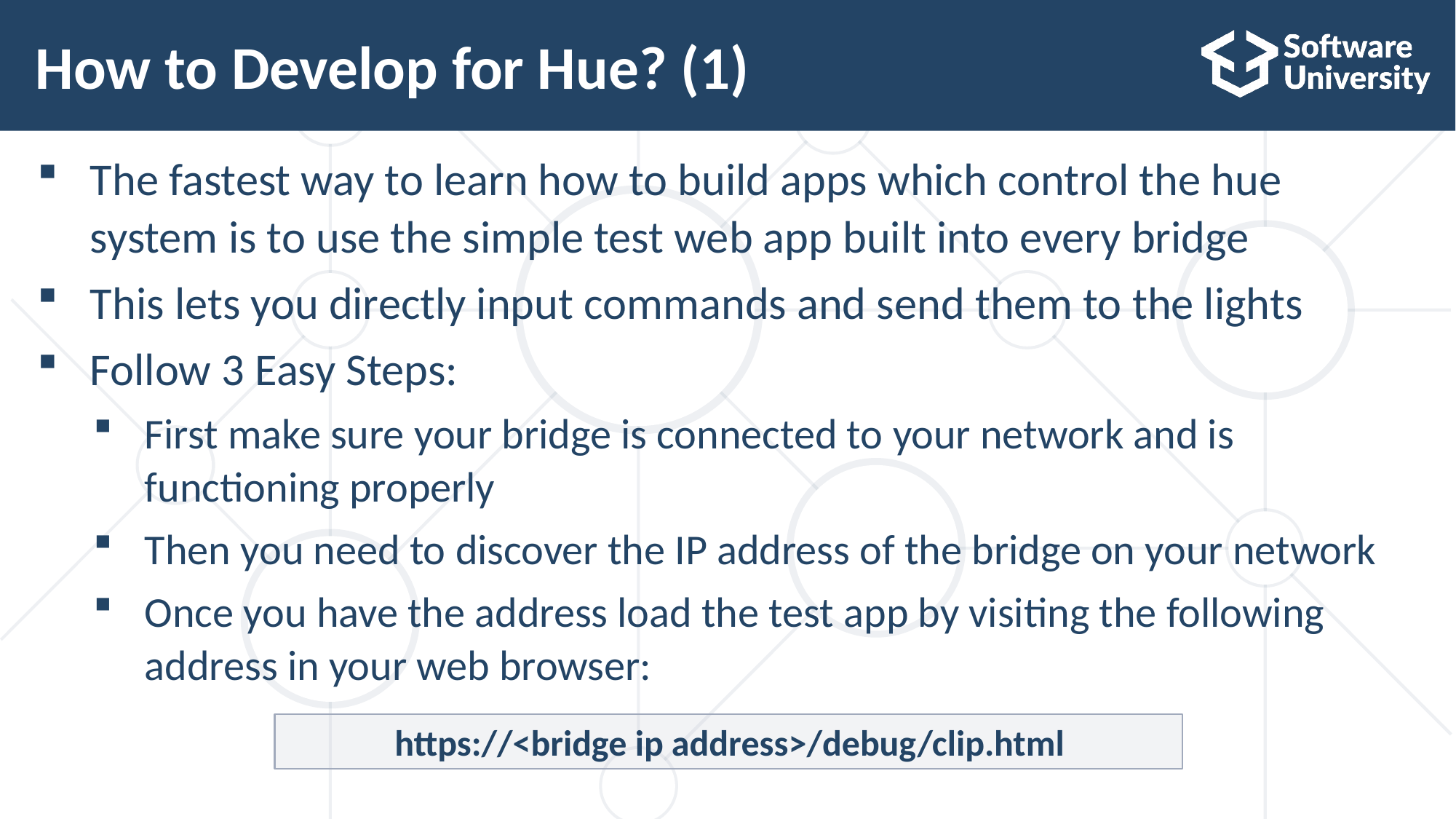

# How to Develop for Hue? (1)
The fastest way to learn how to build apps which control the hue system is to use the simple test web app built into every bridge
This lets you directly input commands and send them to the lights
Follow 3 Easy Steps:
First make sure your bridge is connected to your network and is functioning properly
Then you need to discover the IP address of the bridge on your network
Once you have the address load the test app by visiting the following address in your web browser:

https://<bridge ip address>/debug/clip.html